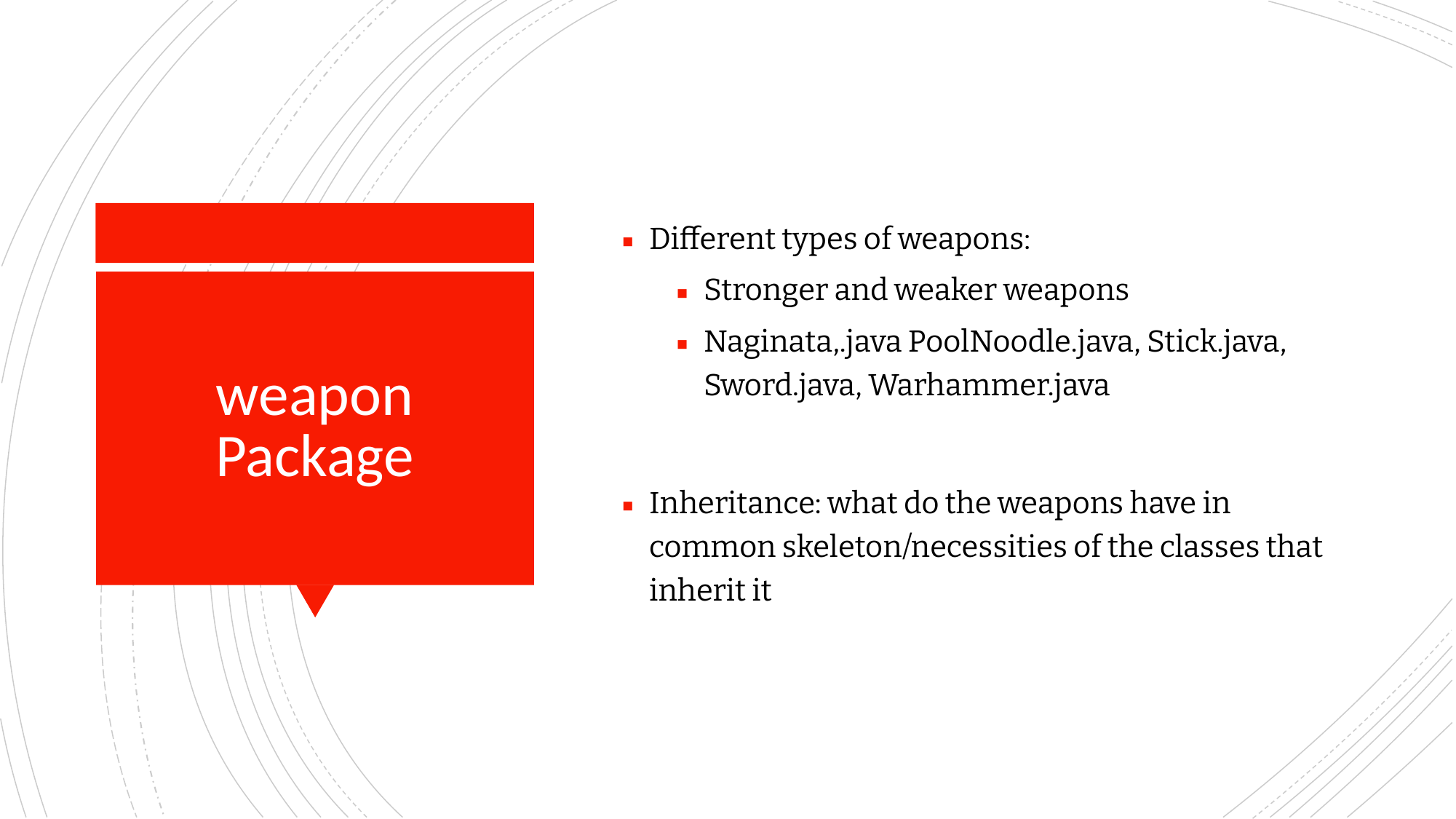

Different types of weapons:
Stronger and weaker weapons
Naginata,.java PoolNoodle.java, Stick.java, Sword.java, Warhammer.java

Inheritance: what do the weapons have in common skeleton/necessities of the classes that inherit it
# weapon Package